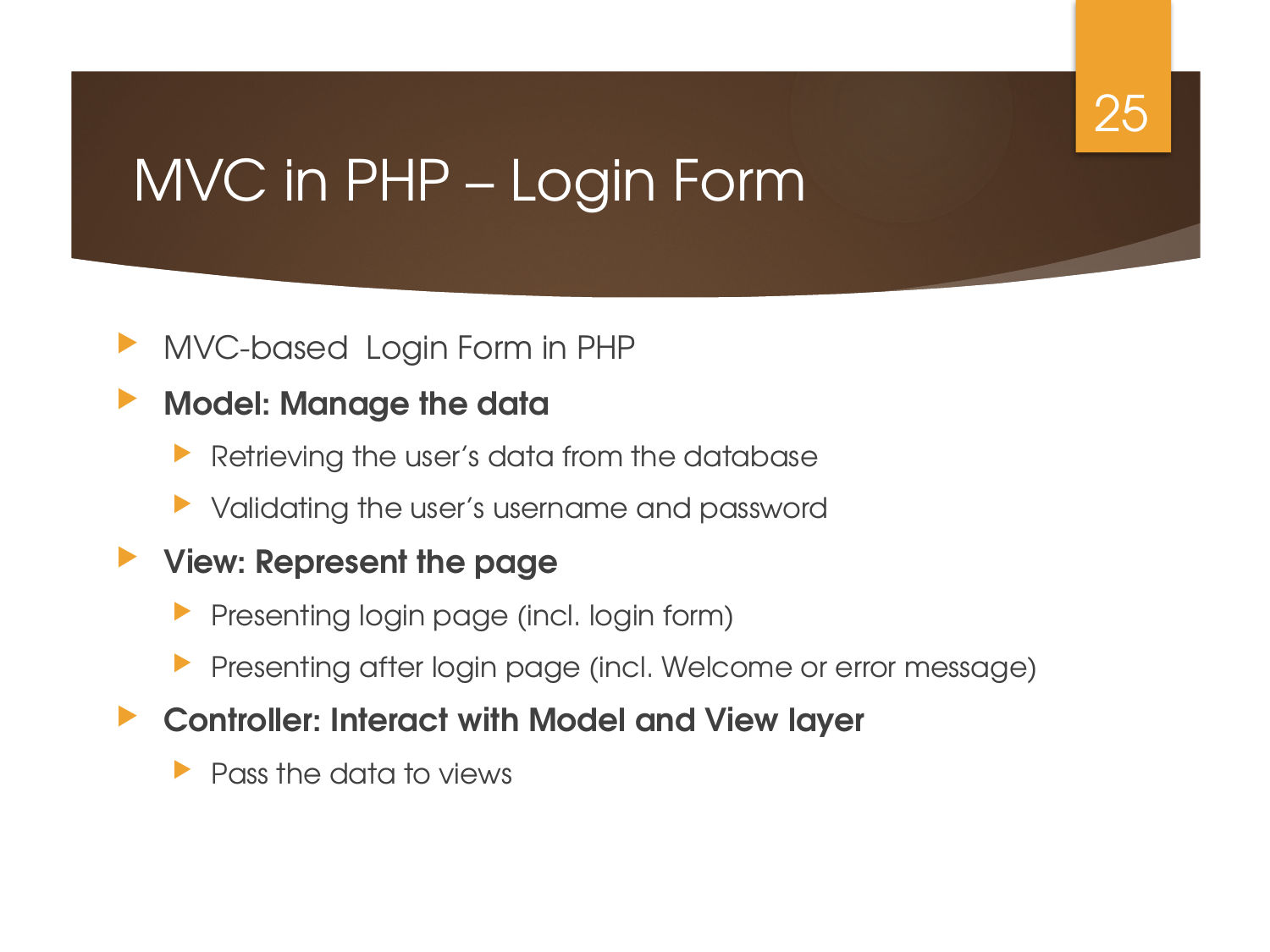

25
# MVC in PHP – Login Form
MVC-based  Login Form in PHP
Model: Manage the data
Retrieving the user’s data from the database
Validating the user’s username and password
View: Represent the page
Presenting login page (incl. login form)
Presenting after login page (incl. Welcome or error message)
Controller: Interact with Model and View layer
Pass the data to views